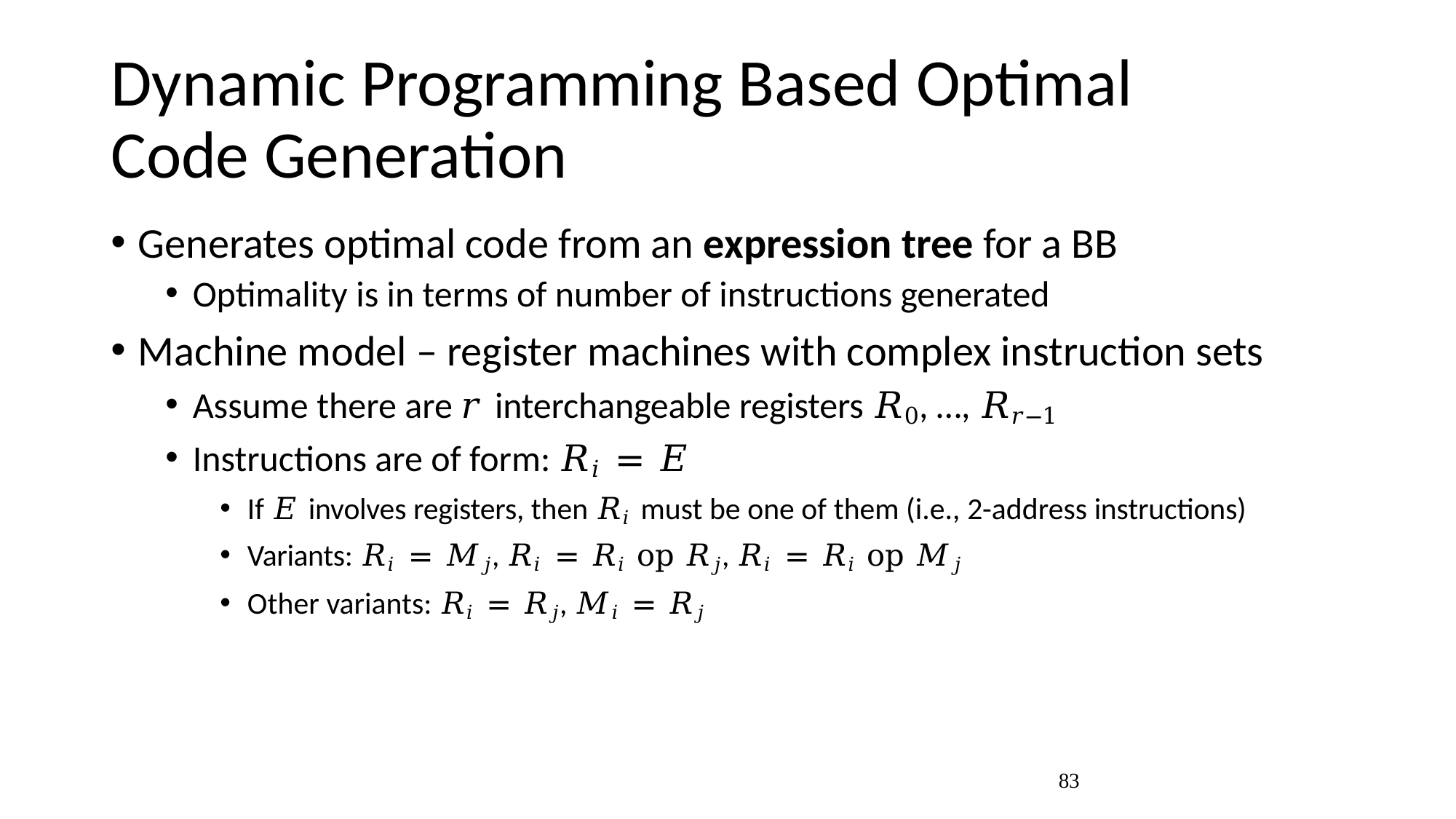

# Dynamic Programming Based Optimal Code Generation
Generates optimal code from an expression tree for a BB
Optimality is in terms of number of instructions generated
Machine model – register machines with complex instruction sets
Assume there are 𝑟 interchangeable registers 𝑅0, …, 𝑅𝑟−1
Instructions are of form: 𝑅𝑖 = 𝐸
If 𝐸 involves registers, then 𝑅𝑖 must be one of them (i.e., 2-address instructions)
Variants: 𝑅𝑖 = 𝑀𝑗, 𝑅𝑖 = 𝑅𝑖 op 𝑅𝑗, 𝑅𝑖 = 𝑅𝑖 op 𝑀𝑗
Other variants: 𝑅𝑖 = 𝑅𝑗, 𝑀𝑖 = 𝑅𝑗
83